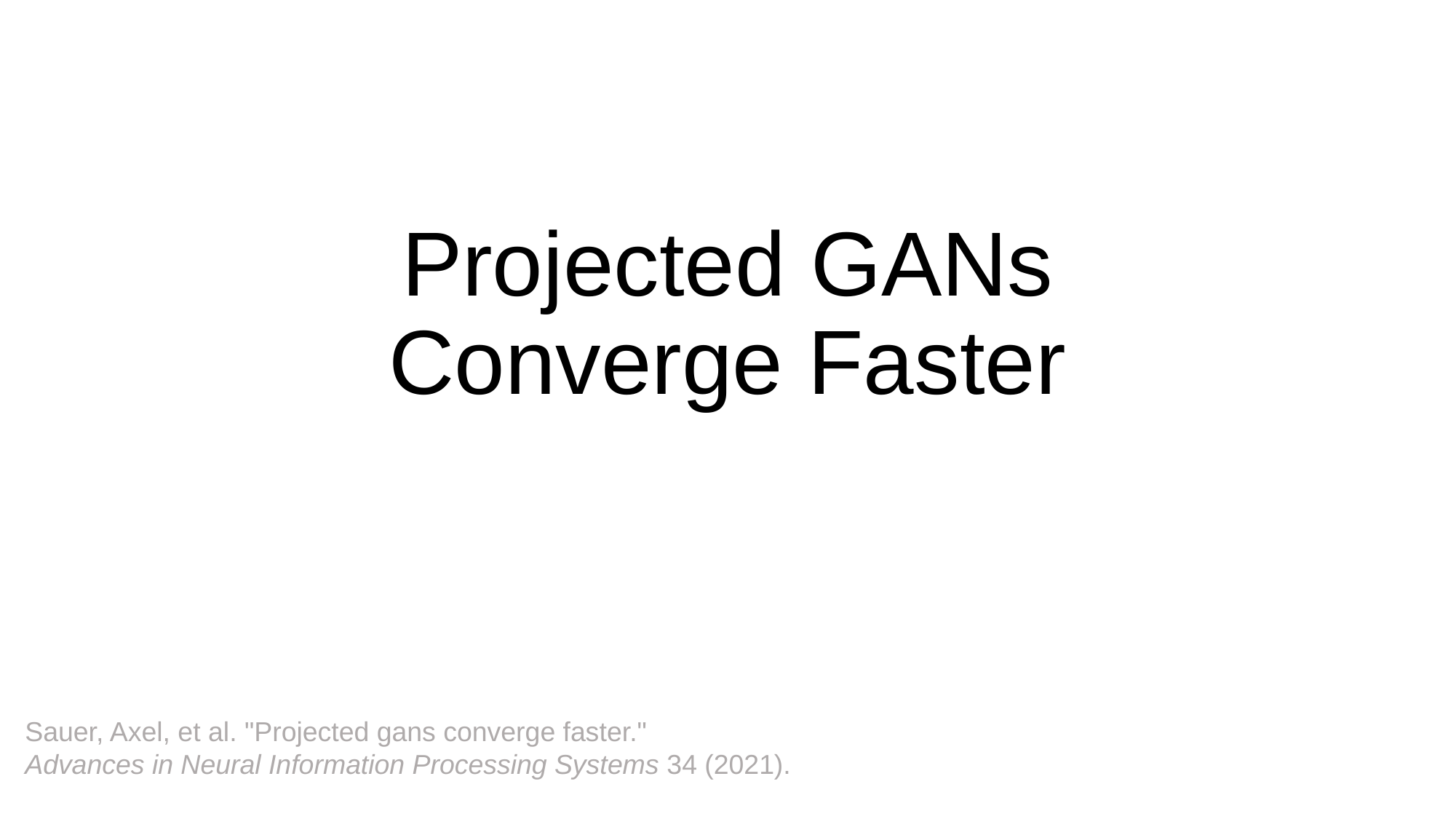

# Projected GANs Converge Faster
Sauer, Axel, et al. "Projected gans converge faster."
Advances in Neural Information Processing Systems 34 (2021).